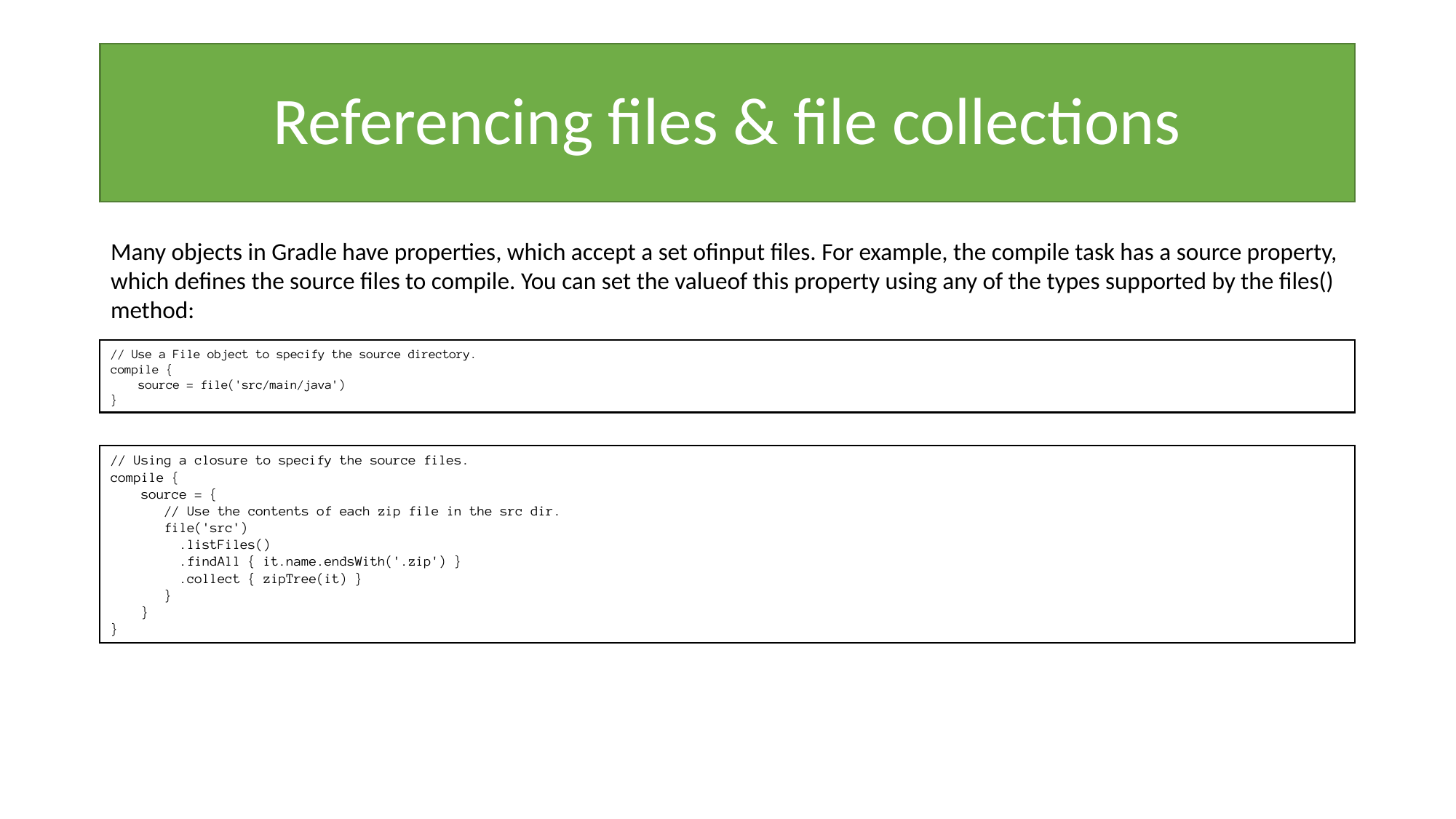

# Referencing files & file collections
Many objects in Gradle have properties, which accept a set ofinput files. For example, the compile task has a source property, which defines the source files to compile. You can set the valueof this property using any of the types supported by the files() method:
// Use a File object to specify the source directory.
compile {
    source = file('src/main/java')
}
// Using a closure to specify the source files.
compile {
    source = {
       // Use the contents of each zip file in the src dir.
       file('src')
         .listFiles()
         .findAll { it.name.endsWith('.zip') }
         .collect { zipTree(it) }
       }
    }
}